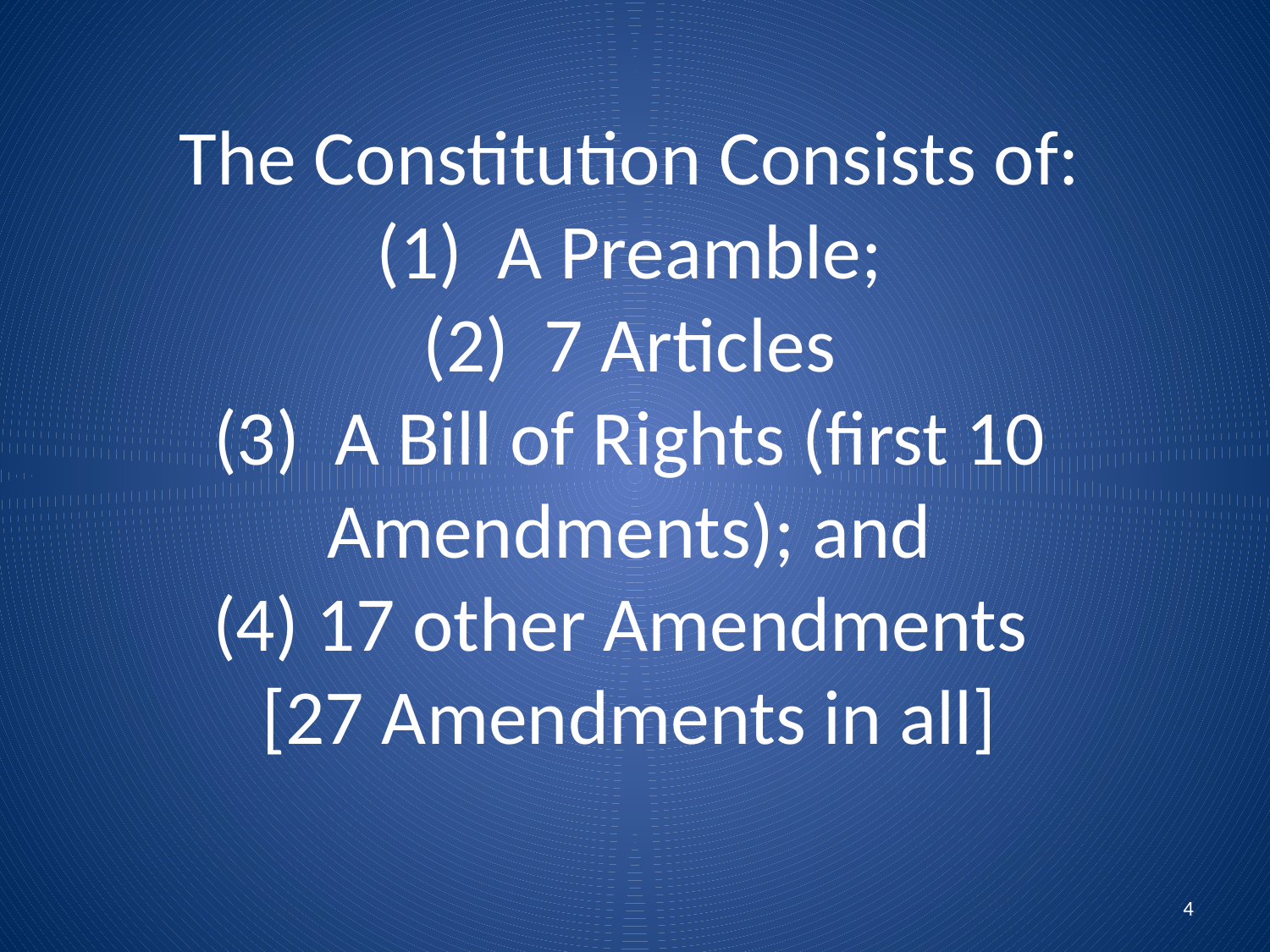

# The Constitution Consists of: (1)  A Preamble; (2)  7 Articles (3)  A Bill of Rights (first 10 Amendments); and (4) 17 other Amendments [27 Amendments in all]
4